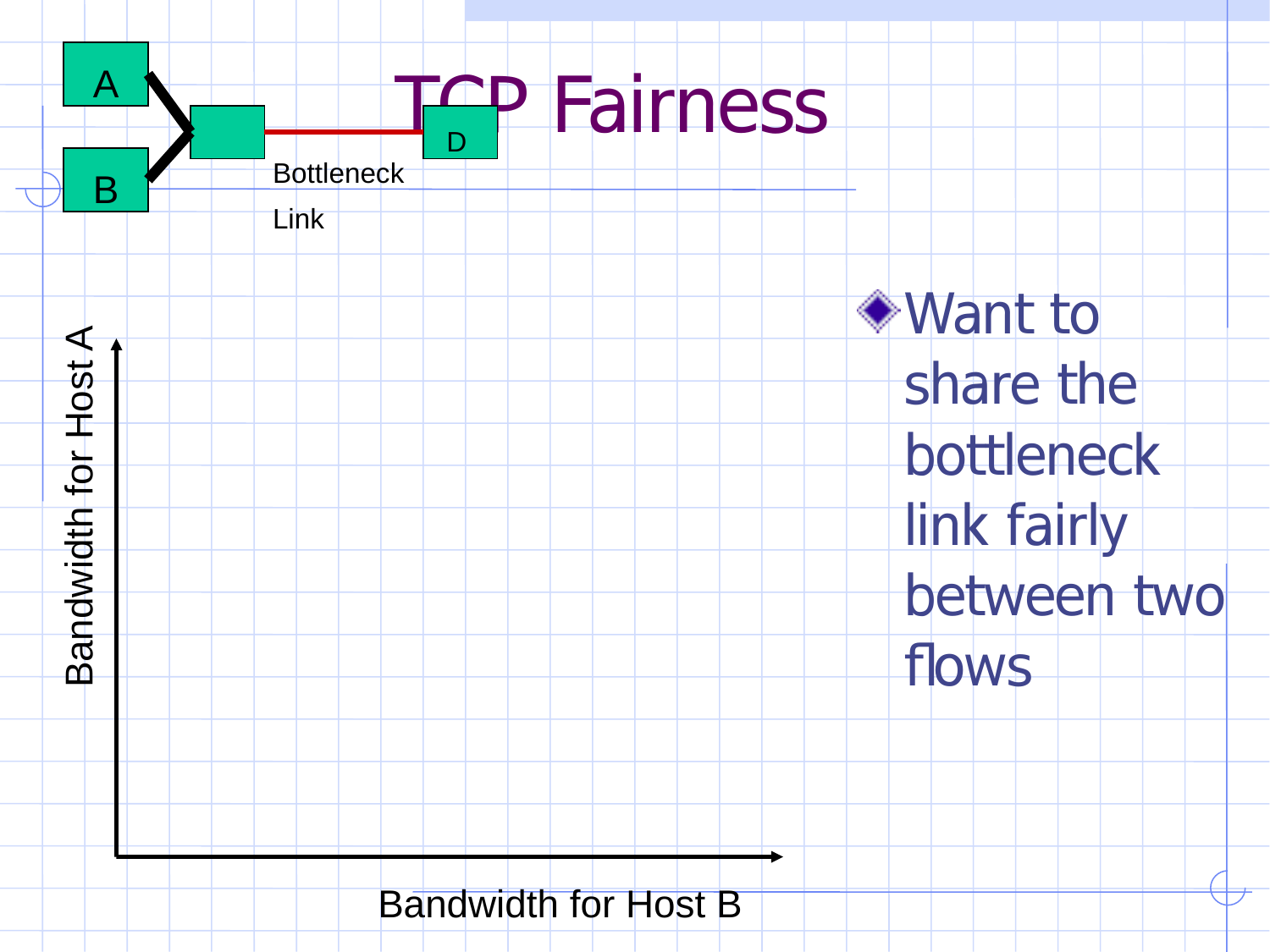

# TCP Fairness
A

D
Bottleneck
Link
B
Want to share the bottleneck link fairly between two flows

Bandwidth for Host A

Bandwidth for Host B